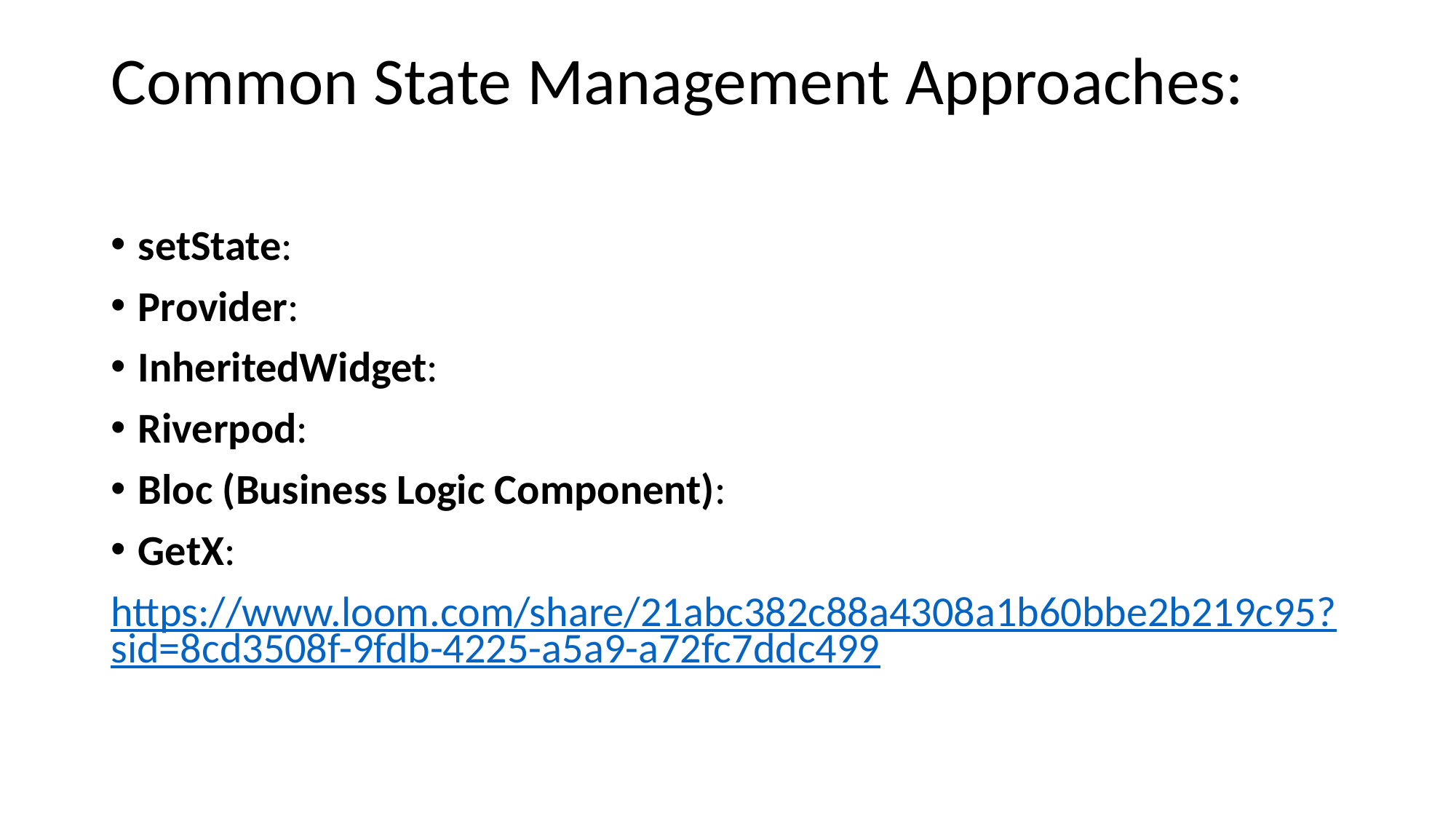

# Common State Management Approaches:
setState:
Provider:
InheritedWidget:
Riverpod:
Bloc (Business Logic Component):
GetX:
https://www.loom.com/share/21abc382c88a4308a1b60bbe2b219c95?sid=8cd3508f-9fdb-4225-a5a9-a72fc7ddc499